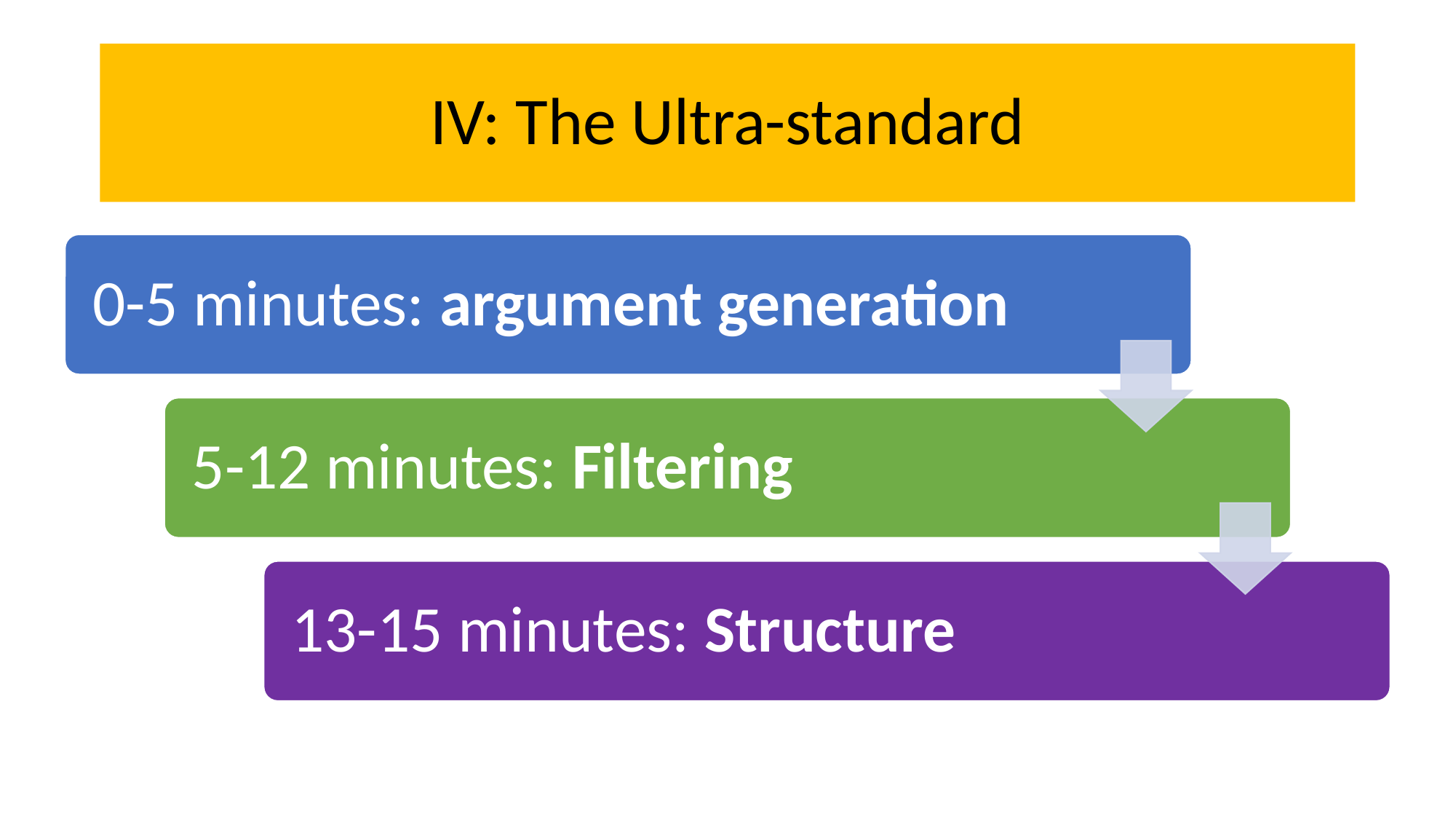

# IV: The Ultra-standard
0-5 minutes: argument generation
5-12 minutes: Filtering
13-15 minutes: Structure